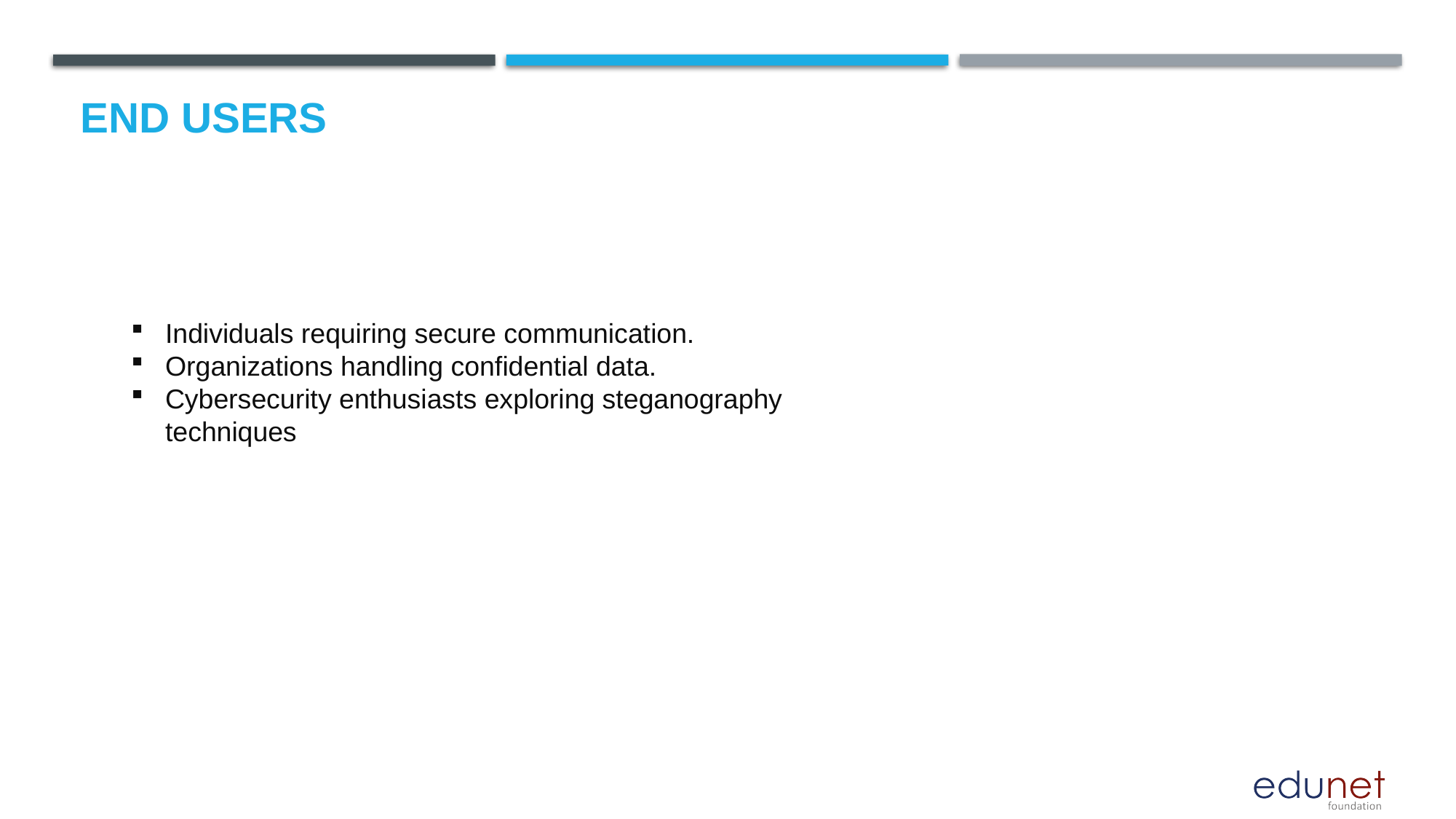

# End users
Individuals requiring secure communication.
Organizations handling confidential data.
Cybersecurity enthusiasts exploring steganography techniques